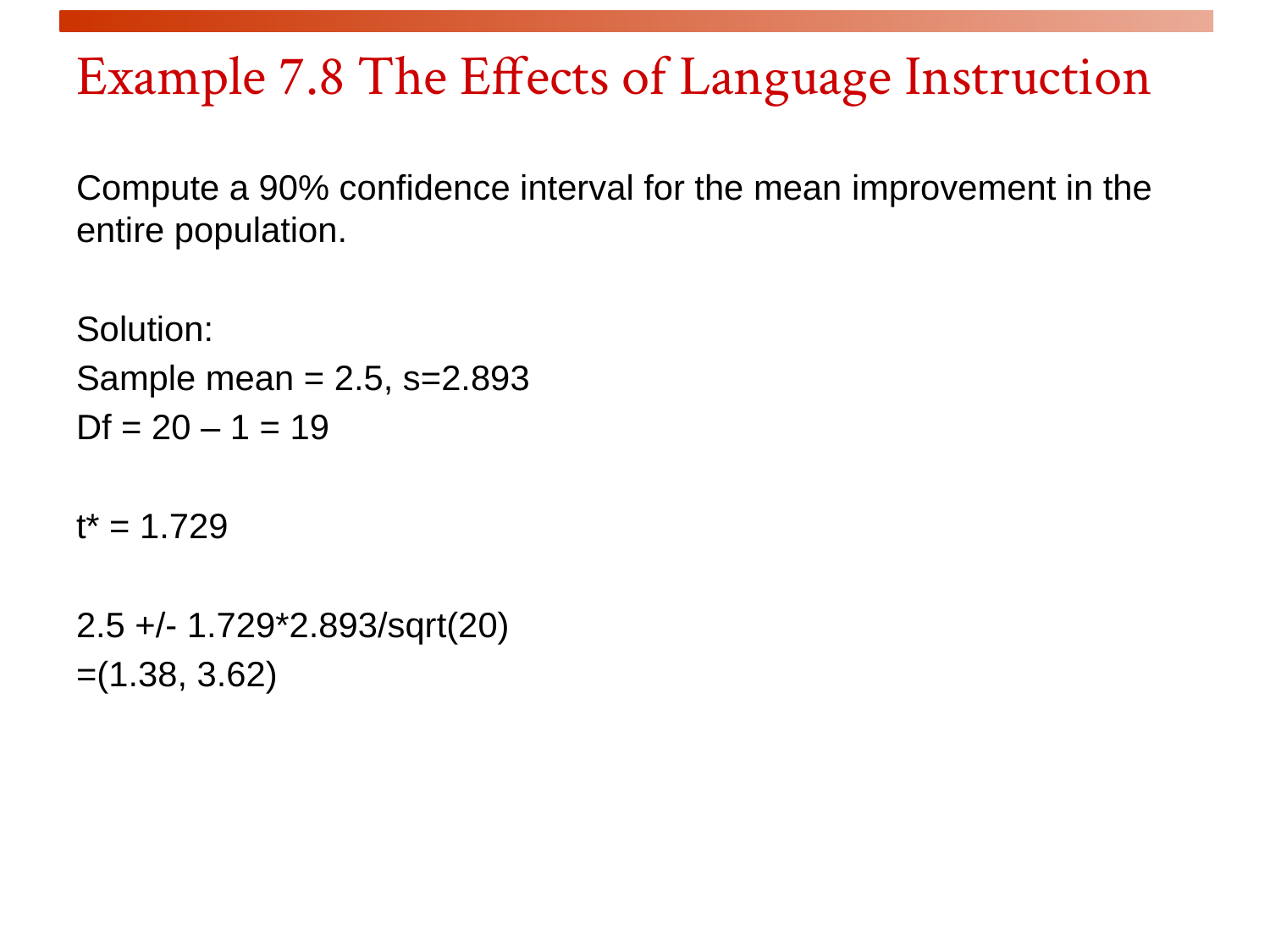

# Example 7.8 The Effects of Language Instruction
Compute a 90% confidence interval for the mean improvement in the entire population.

Solution:
Sample mean = 2.5, s=2.893
Df = 20 – 1 = 19

t* = 1.729

2.5 +/- 1.729*2.893/sqrt(20)
=(1.38, 3.62)